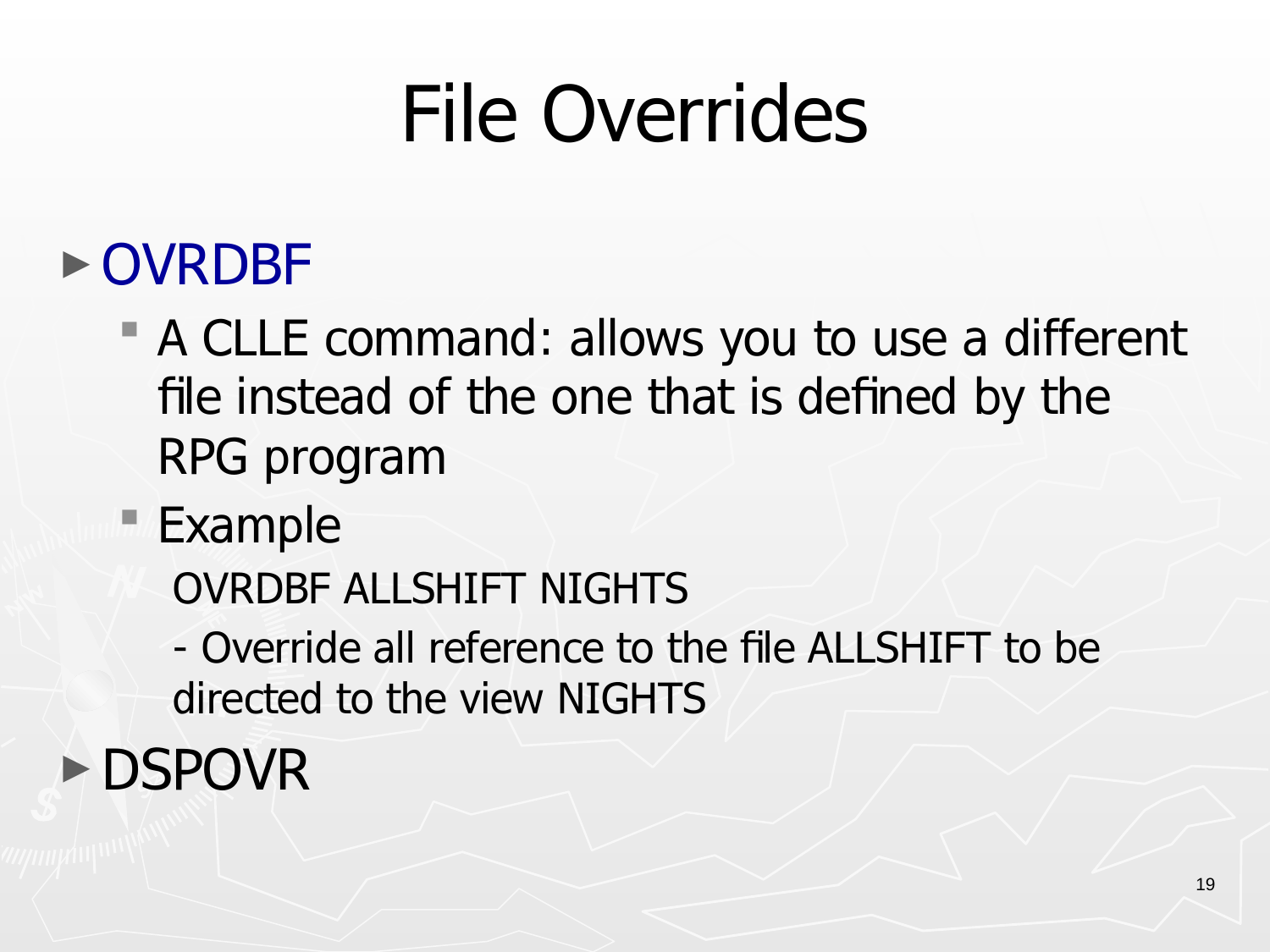

# File Overrides
OVRDBF
A CLLE command: allows you to use a different file instead of the one that is defined by the RPG program
Example
OVRDBF ALLSHIFT NIGHTS
- Override all reference to the file ALLSHIFT to be directed to the view NIGHTS
DSPOVR
19